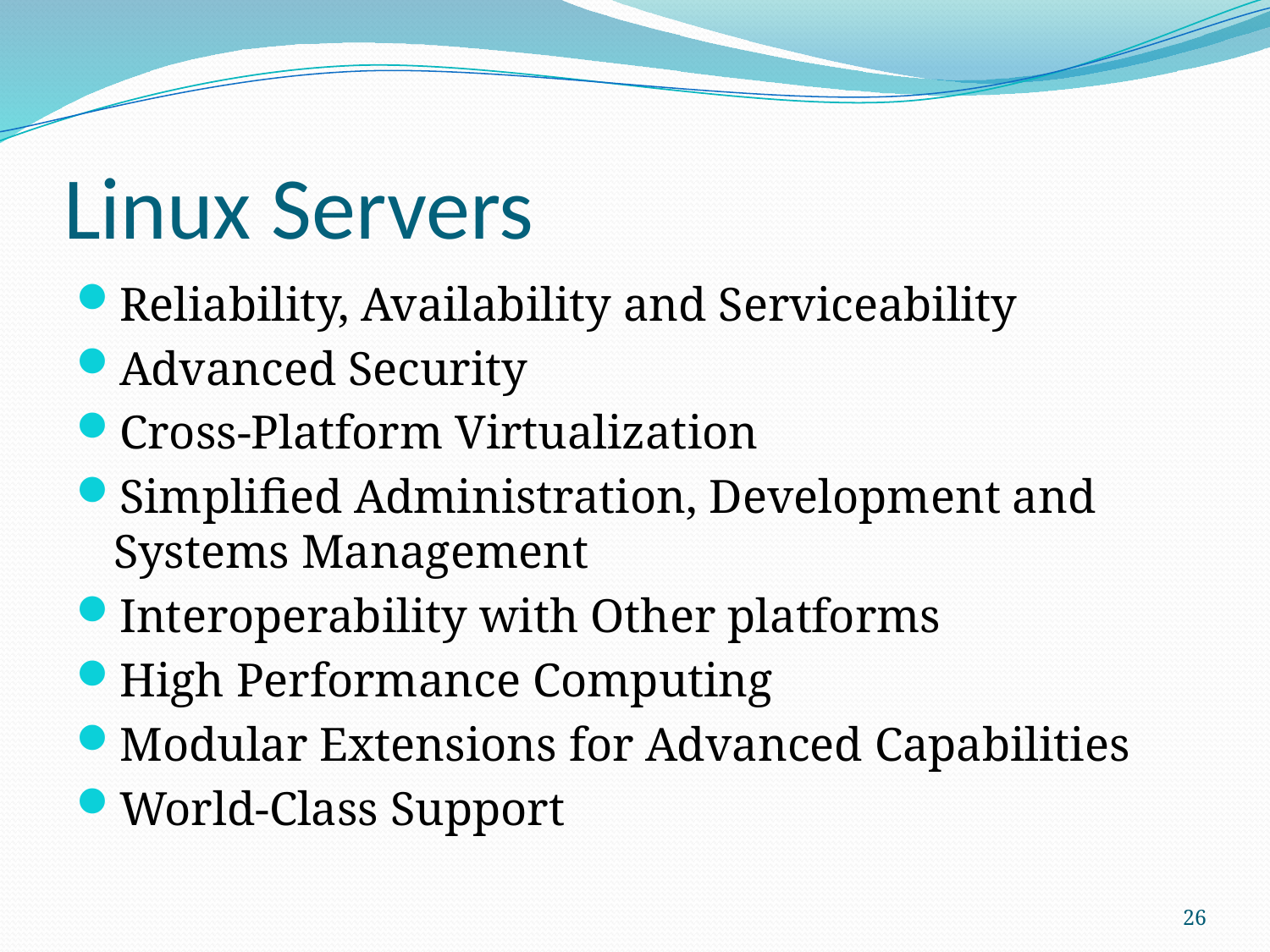

# Linux Servers
Reliability, Availability and Serviceability
Advanced Security
Cross-Platform Virtualization
Simplified Administration, Development and Systems Management
Interoperability with Other platforms
High Performance Computing
Modular Extensions for Advanced Capabilities
World-Class Support

26